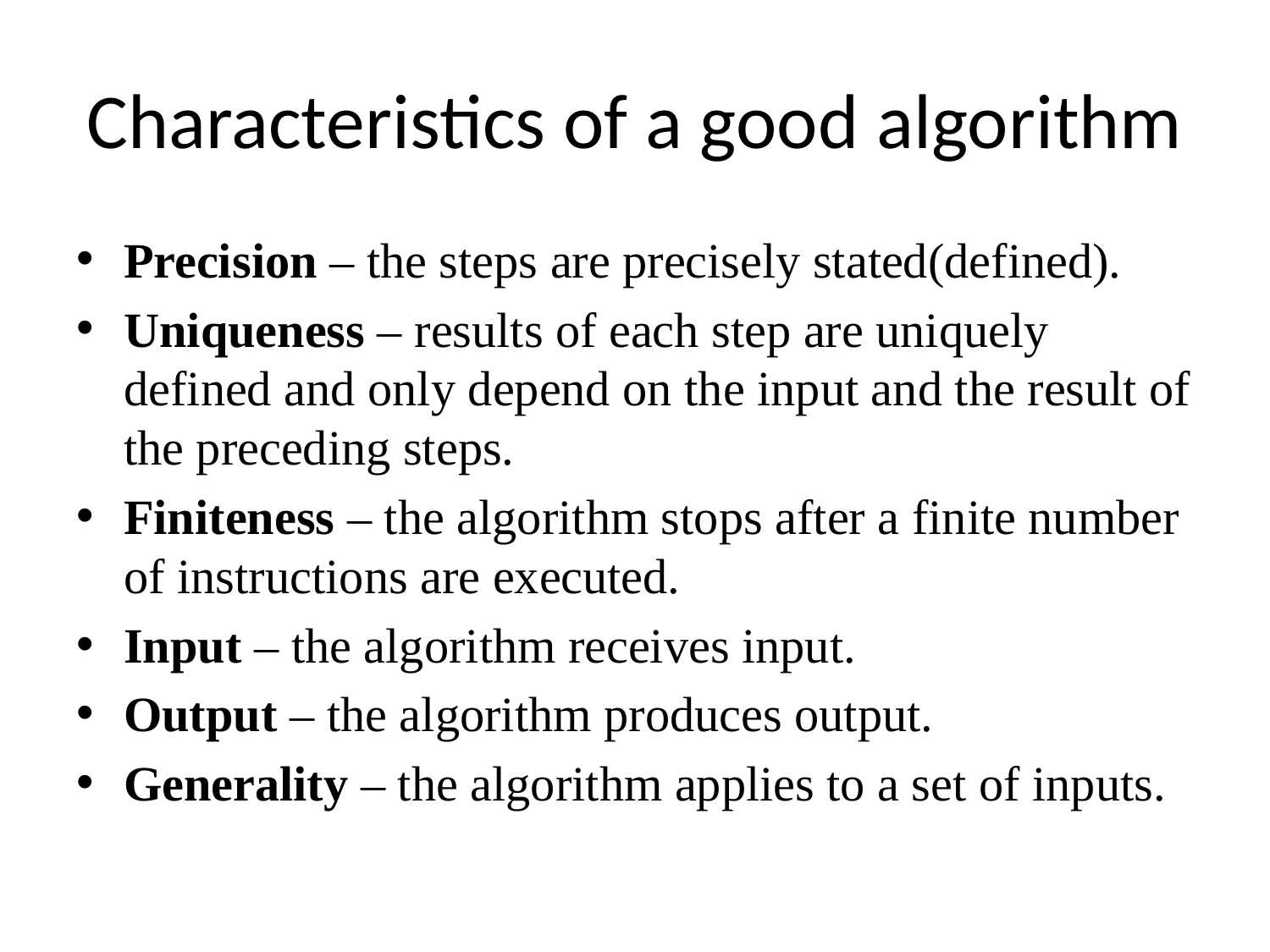

# Characteristics of a good algorithm
Precision – the steps are precisely stated(defined).
Uniqueness – results of each step are uniquely defined and only depend on the input and the result of the preceding steps.
Finiteness – the algorithm stops after a finite number of instructions are executed.
Input – the algorithm receives input.
Output – the algorithm produces output.
Generality – the algorithm applies to a set of inputs.